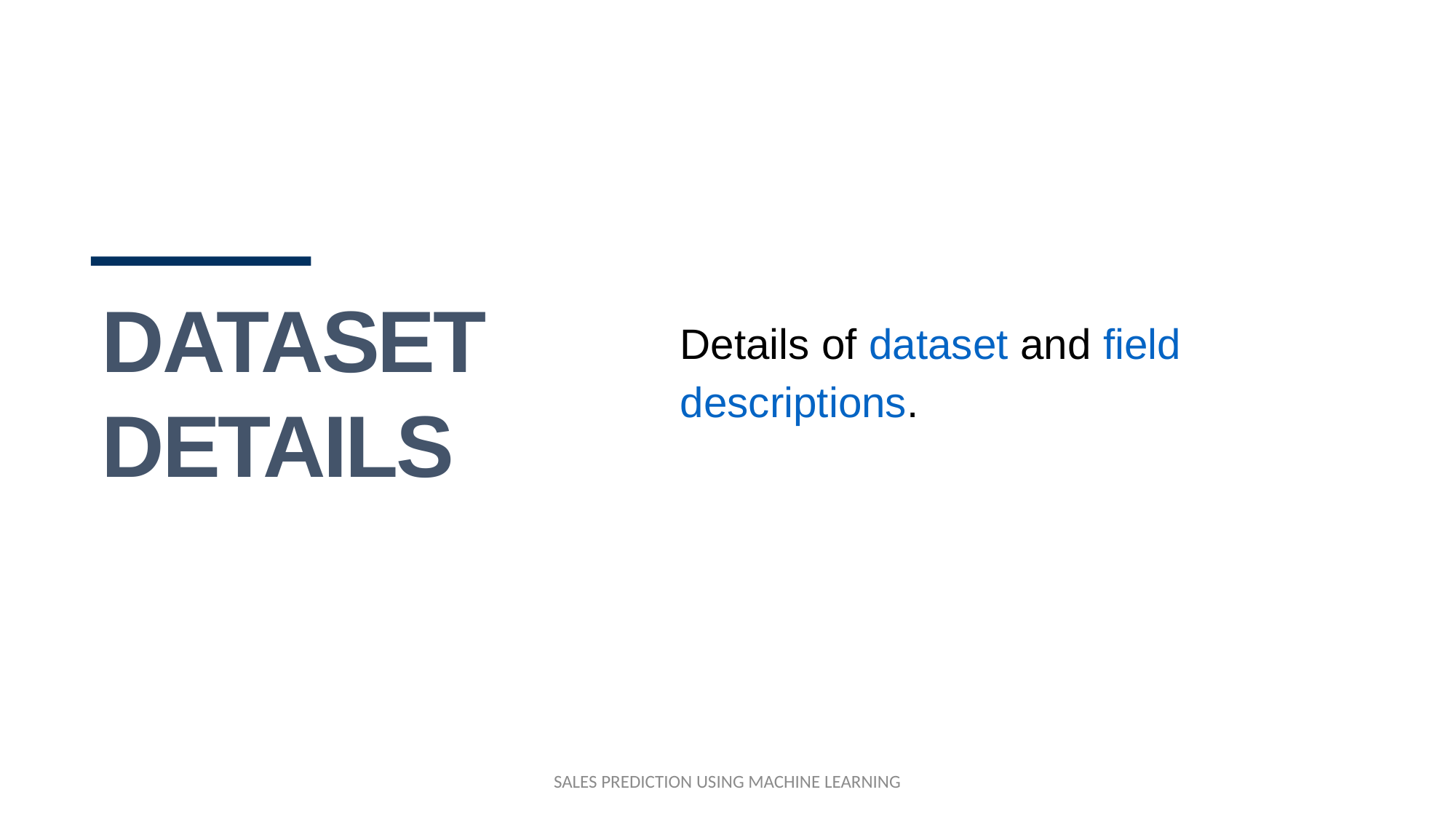

DATASET DETAILS
Details of dataset and field descriptions.

SALES PREDICTION USING MACHINE LEARNING